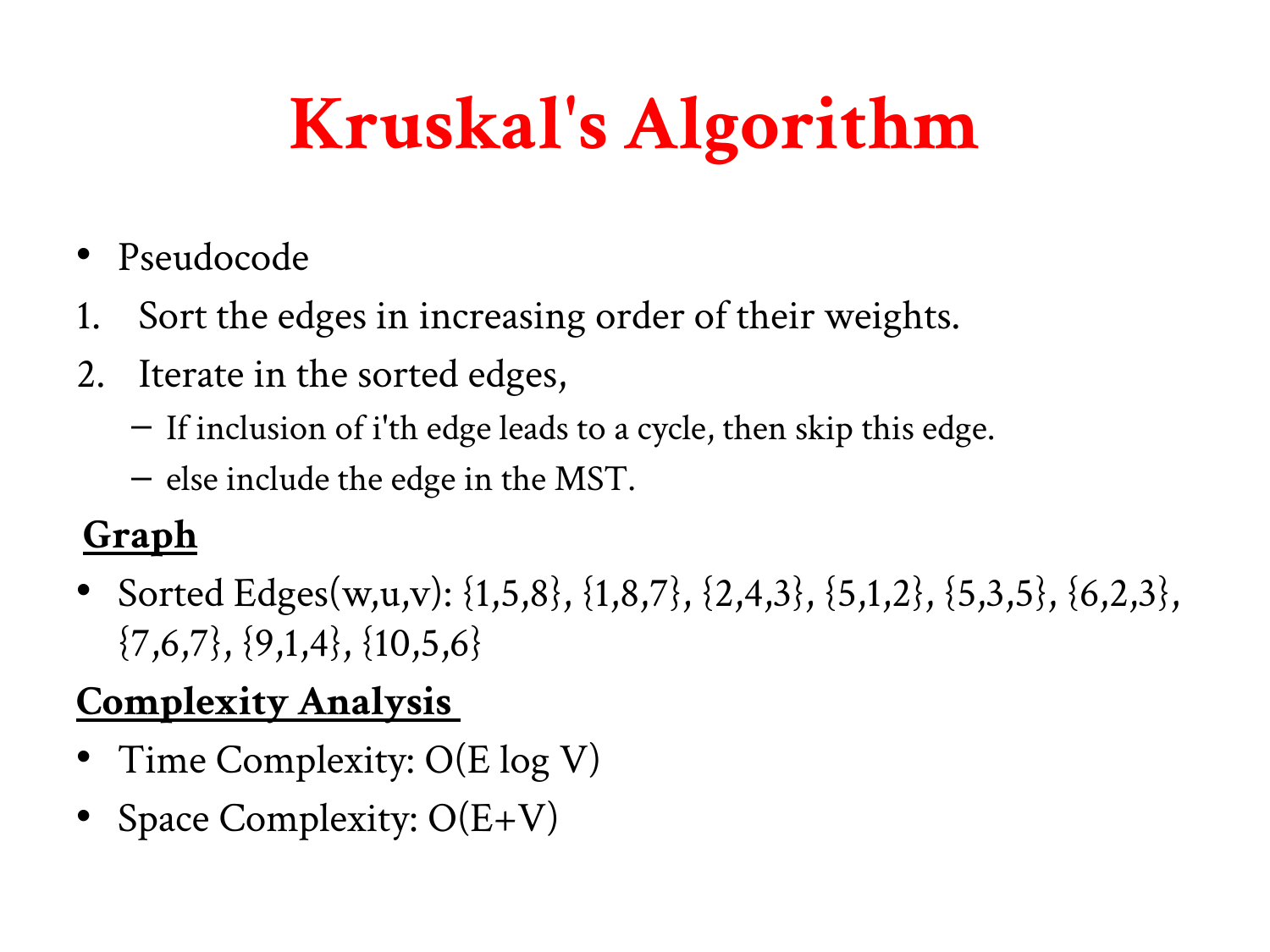

# Kruskal's Algorithm
Pseudocode
Sort the edges in increasing order of their weights.
Iterate in the sorted edges,
If inclusion of i'th edge leads to a cycle, then skip this edge.
else include the edge in the MST.
Graph
Sorted Edges(w,u,v): {1,5,8}, {1,8,7}, {2,4,3}, {5,1,2}, {5,3,5}, {6,2,3}, {7,6,7}, {9,1,4}, {10,5,6}
Complexity Analysis
Time Complexity: O(E log V)
Space Complexity: O(E+V)